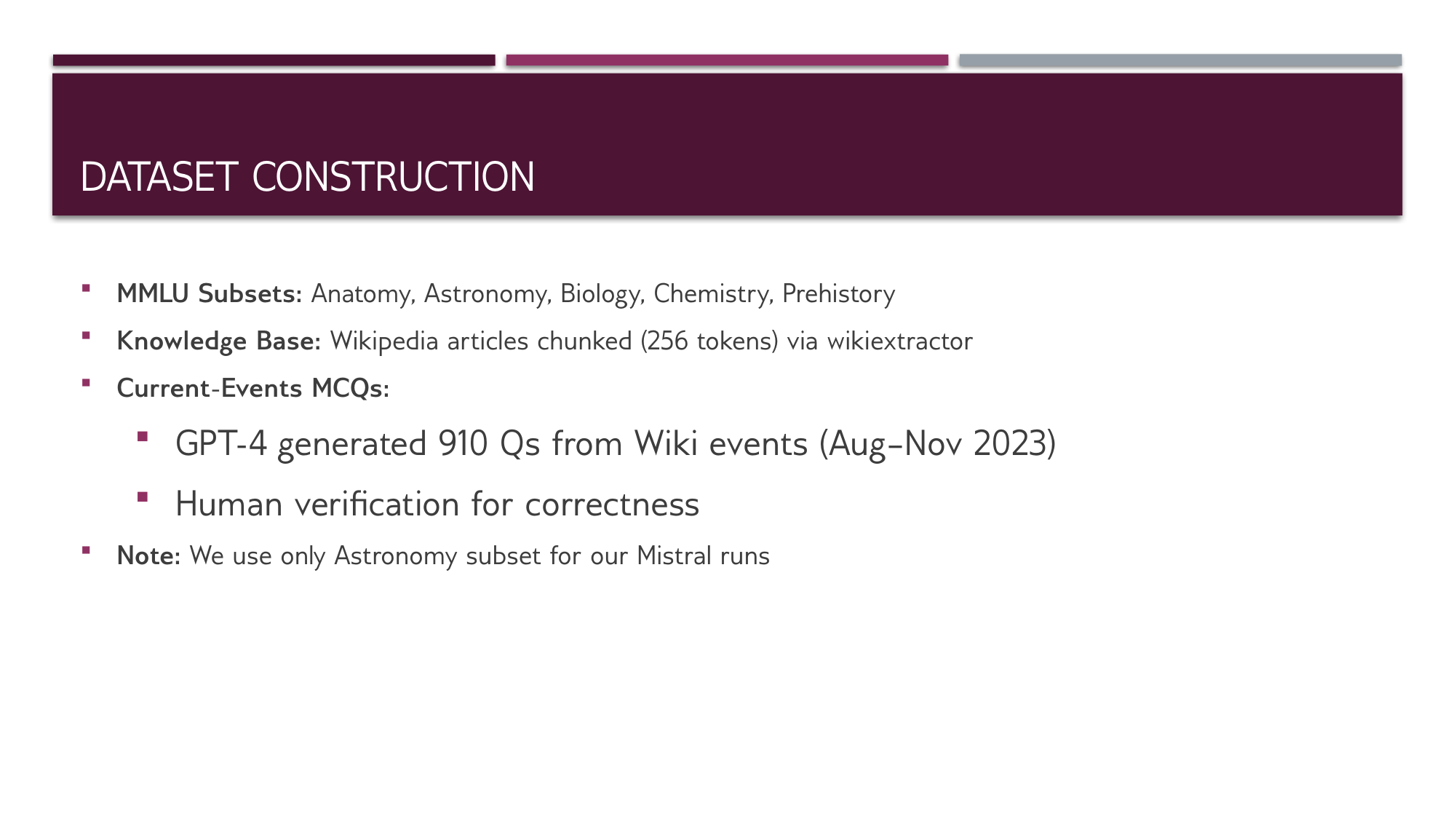

# Dataset Construction
MMLU Subsets: Anatomy, Astronomy, Biology, Chemistry, Prehistory
Knowledge Base: Wikipedia articles chunked (256 tokens) via wikiextractor
Current-Events MCQs:
GPT-4 generated 910 Qs from Wiki events (Aug–Nov 2023)
Human verification for correctness
Note: We use only Astronomy subset for our Mistral runs